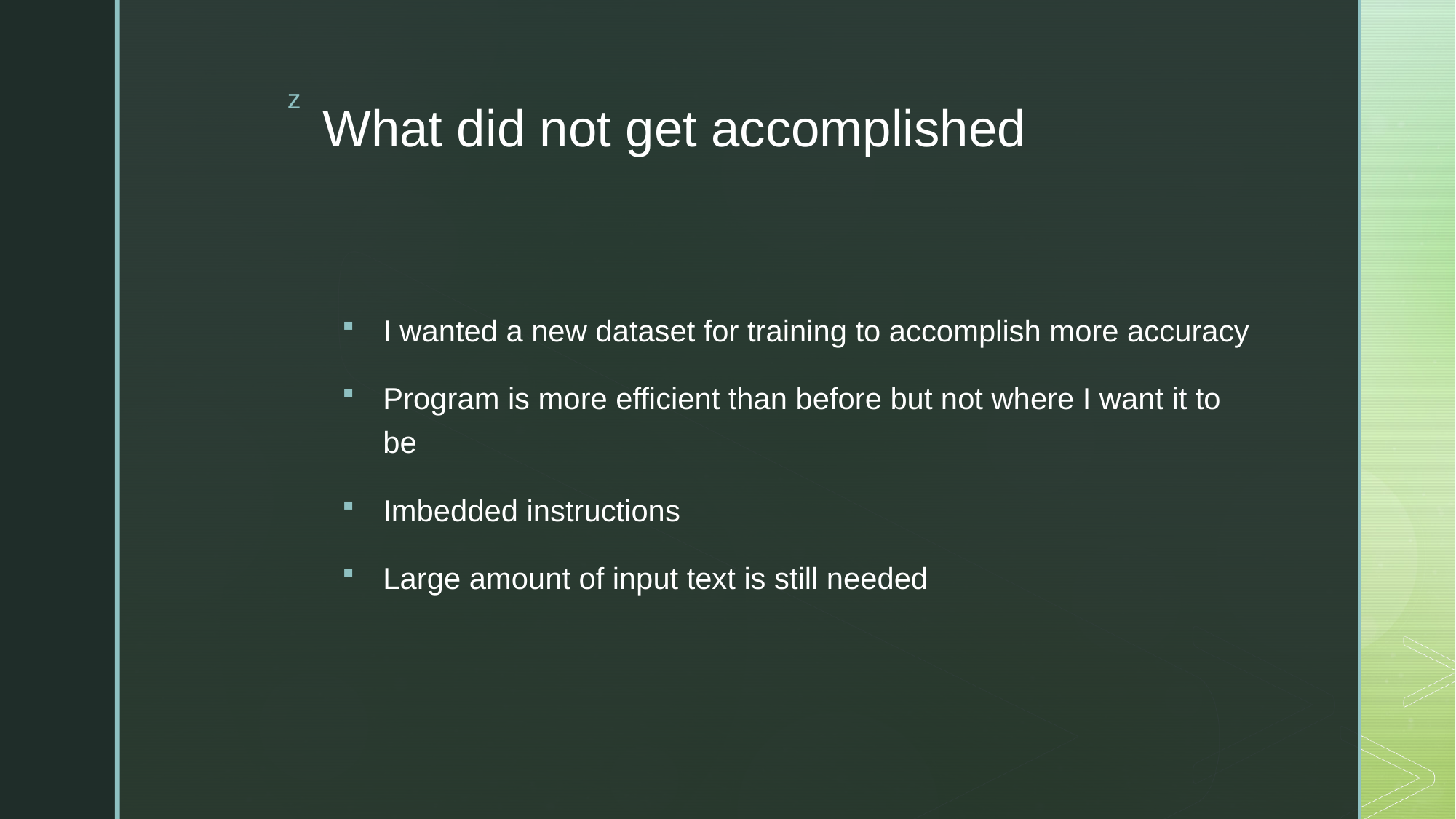

# What did not get accomplished
I wanted a new dataset for training to accomplish more accuracy
Program is more efficient than before but not where I want it to be
Imbedded instructions
Large amount of input text is still needed